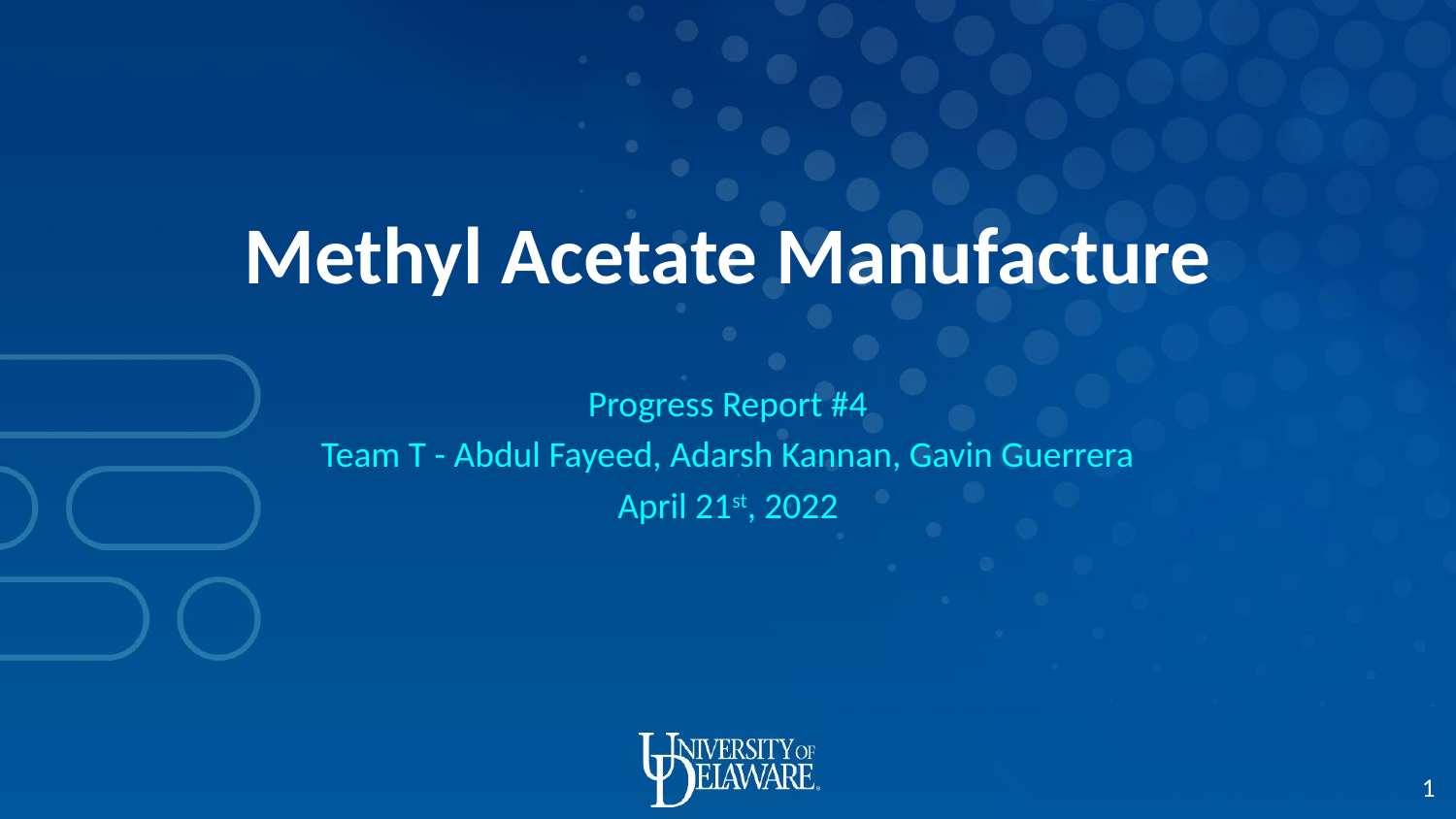

Methyl Acetate Manufacture
Progress Report #4
Team T - Abdul Fayeed, Adarsh Kannan, Gavin Guerrera
April 21st, 2022
1